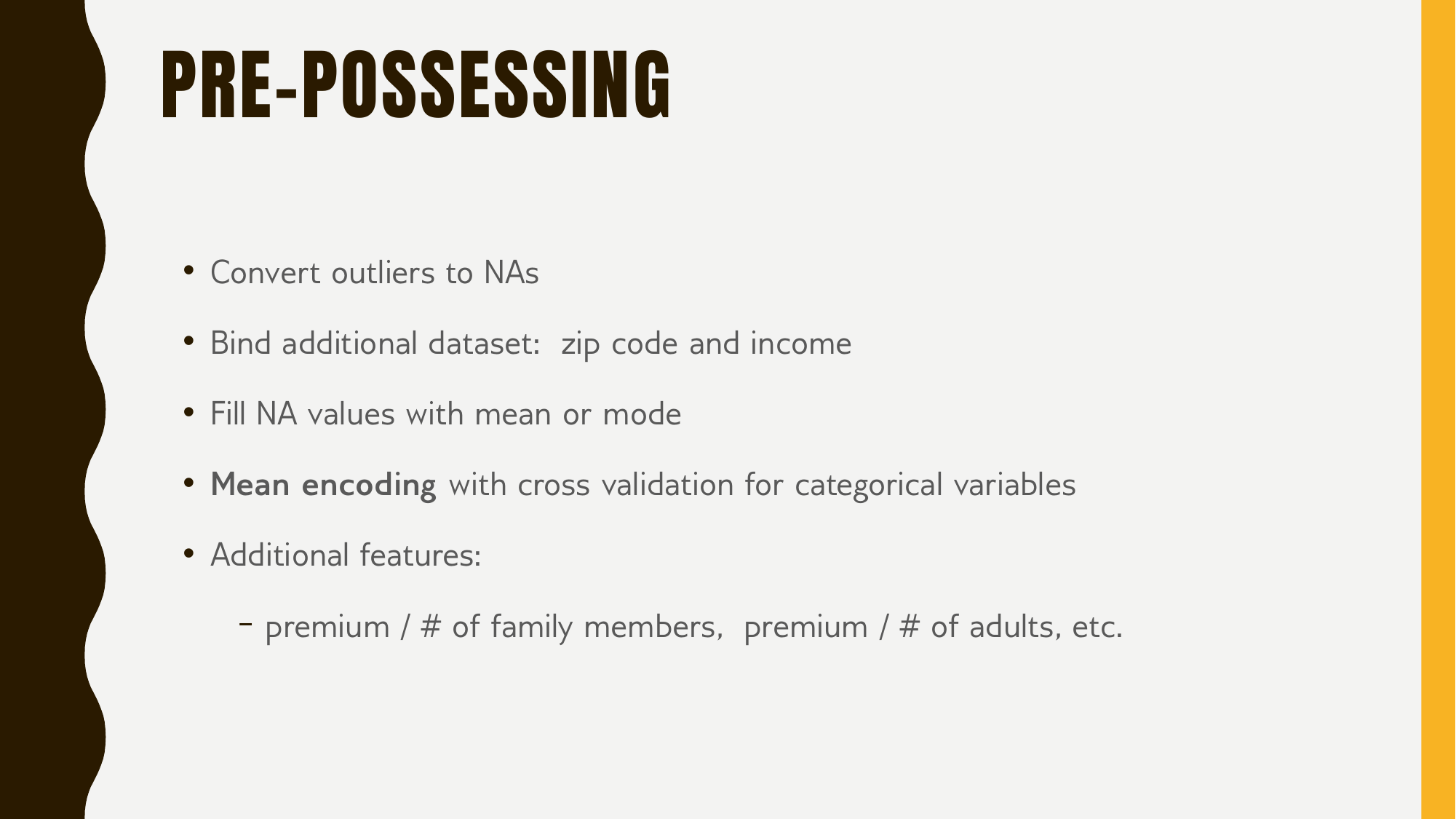

# Pre-possessing
Convert outliers to NAs
Bind additional dataset:  zip code and income
Fill NA values with mean or mode
Mean encoding with cross validation for categorical variables
Additional features:
premium / # of family members,  premium / # of adults, etc.